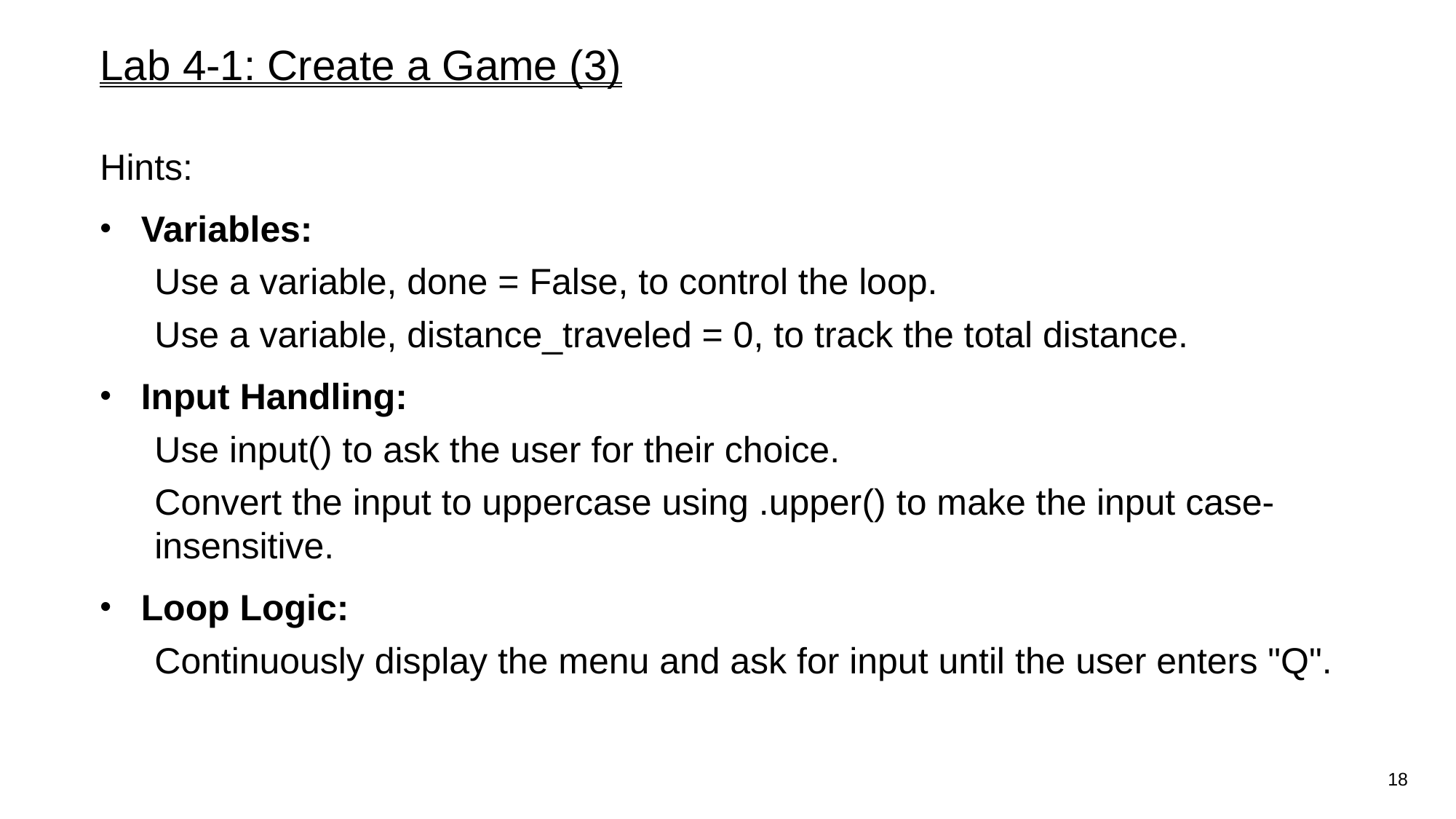

# Lab 4-1: Create a Game (3)
Hints:
Variables:
Use a variable, done = False, to control the loop.
Use a variable, distance_traveled = 0, to track the total distance.
Input Handling:
Use input() to ask the user for their choice.
Convert the input to uppercase using .upper() to make the input case-insensitive.
Loop Logic:
Continuously display the menu and ask for input until the user enters "Q".

18